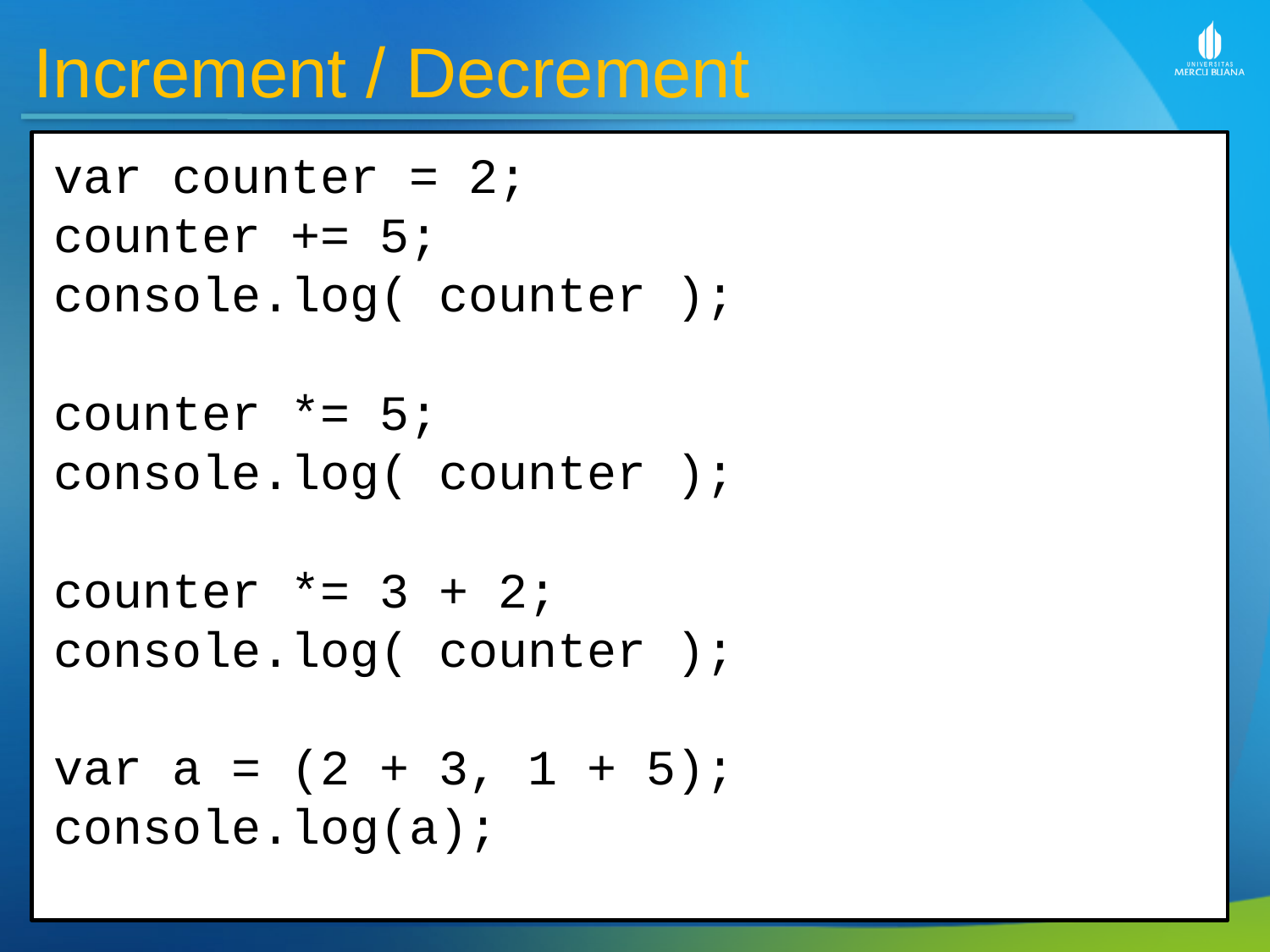

Increment / Decrement

var counter = 2;
counter += 5;
console.log( counter );

counter *= 5;
console.log( counter );

counter *= 3 + 2;
console.log( counter );

var a = (2 + 3, 1 + 5);
console.log(a);